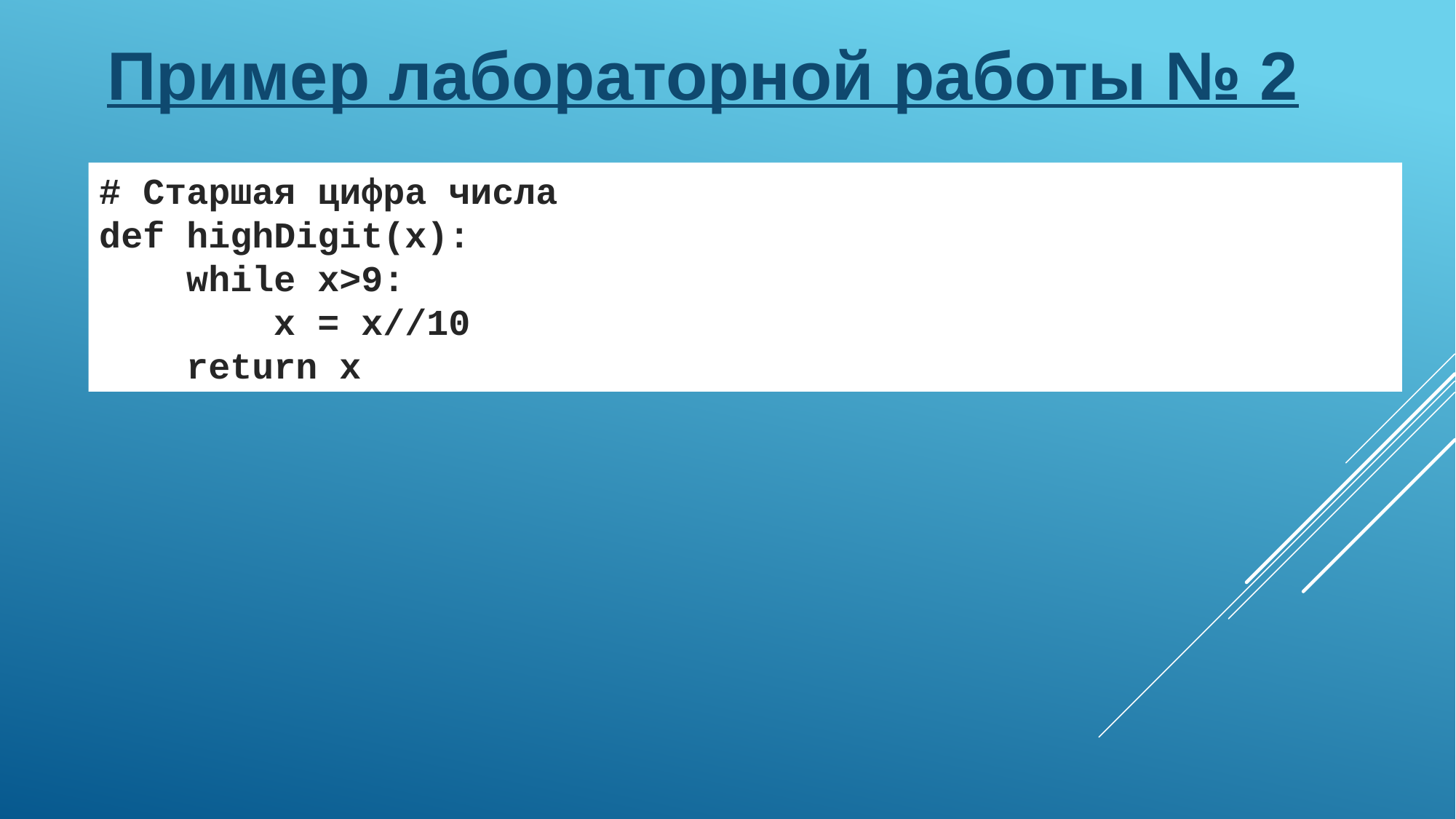

Пример лабораторной работы № 2
# Старшая цифра числа
def highDigit(x):
    while x>9:
        x = x//10
    return x